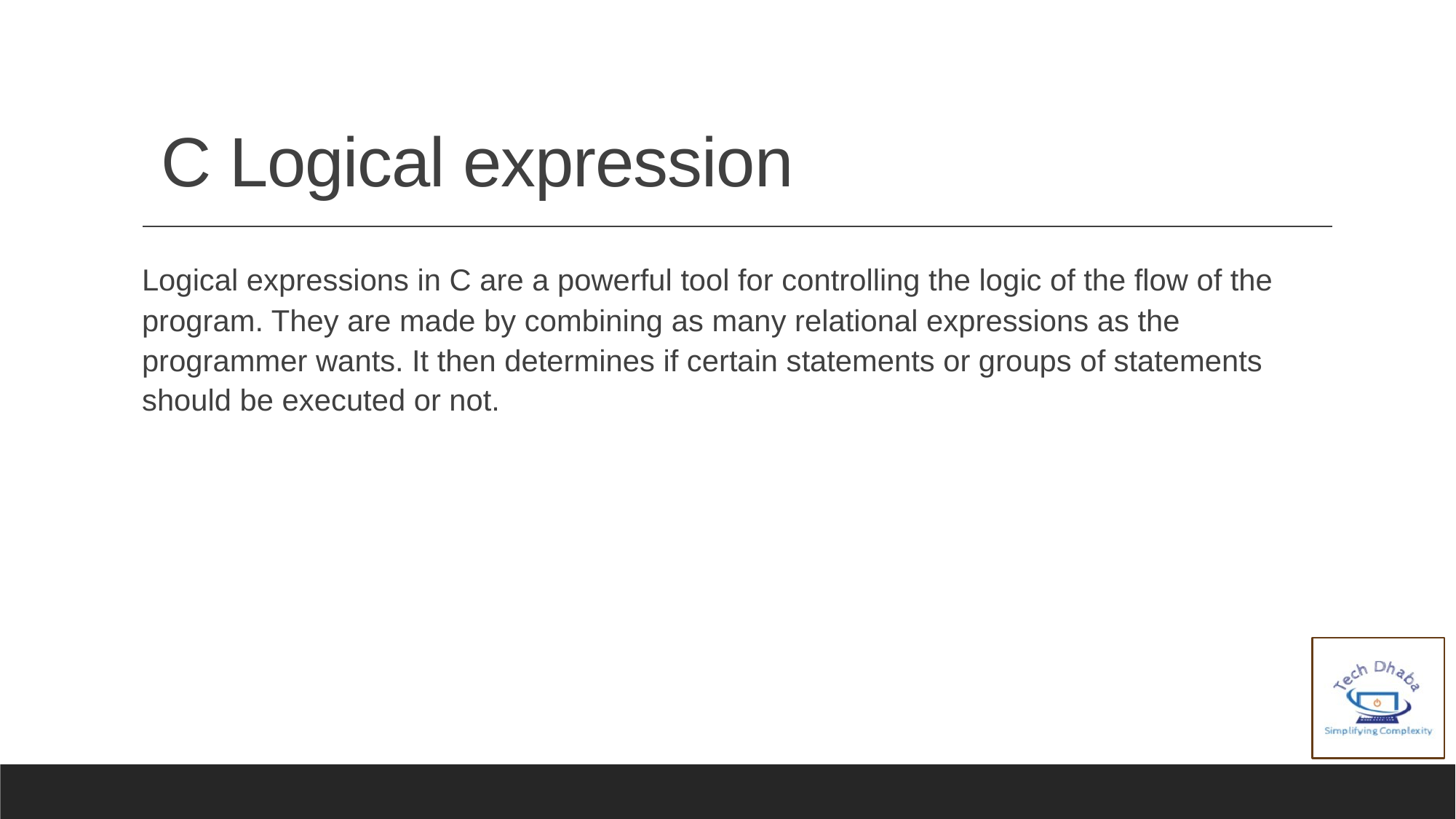

# C Logical expression
Logical expressions in C are a powerful tool for controlling the logic of the flow of the program. They are made by combining as many relational expressions as the programmer wants. It then determines if certain statements or groups of statements should be executed or not.